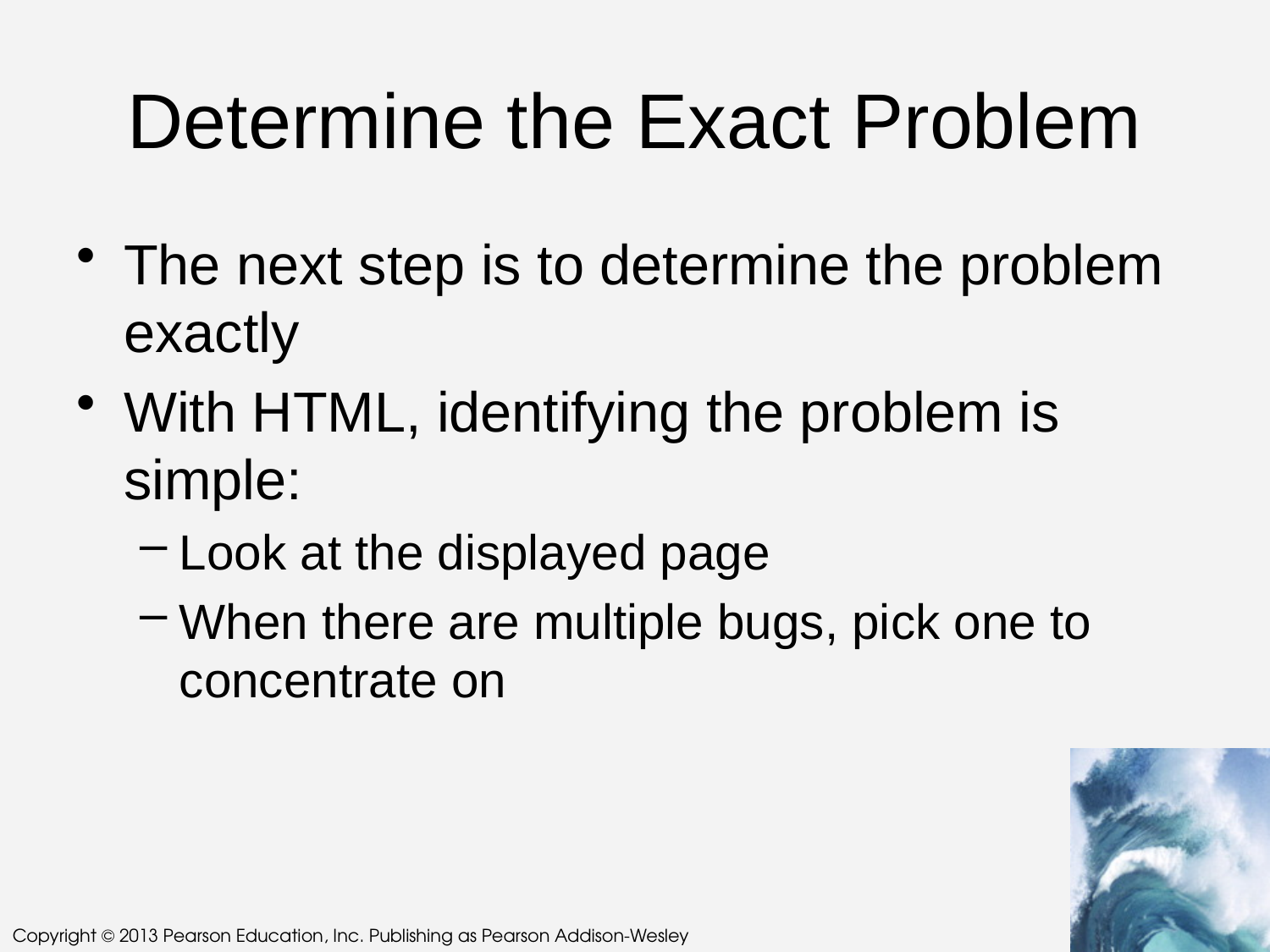

# Determine the Exact Problem
The next step is to determine the problem exactly
With HTML, identifying the problem is simple:
Look at the displayed page
When there are multiple bugs, pick one to concentrate on